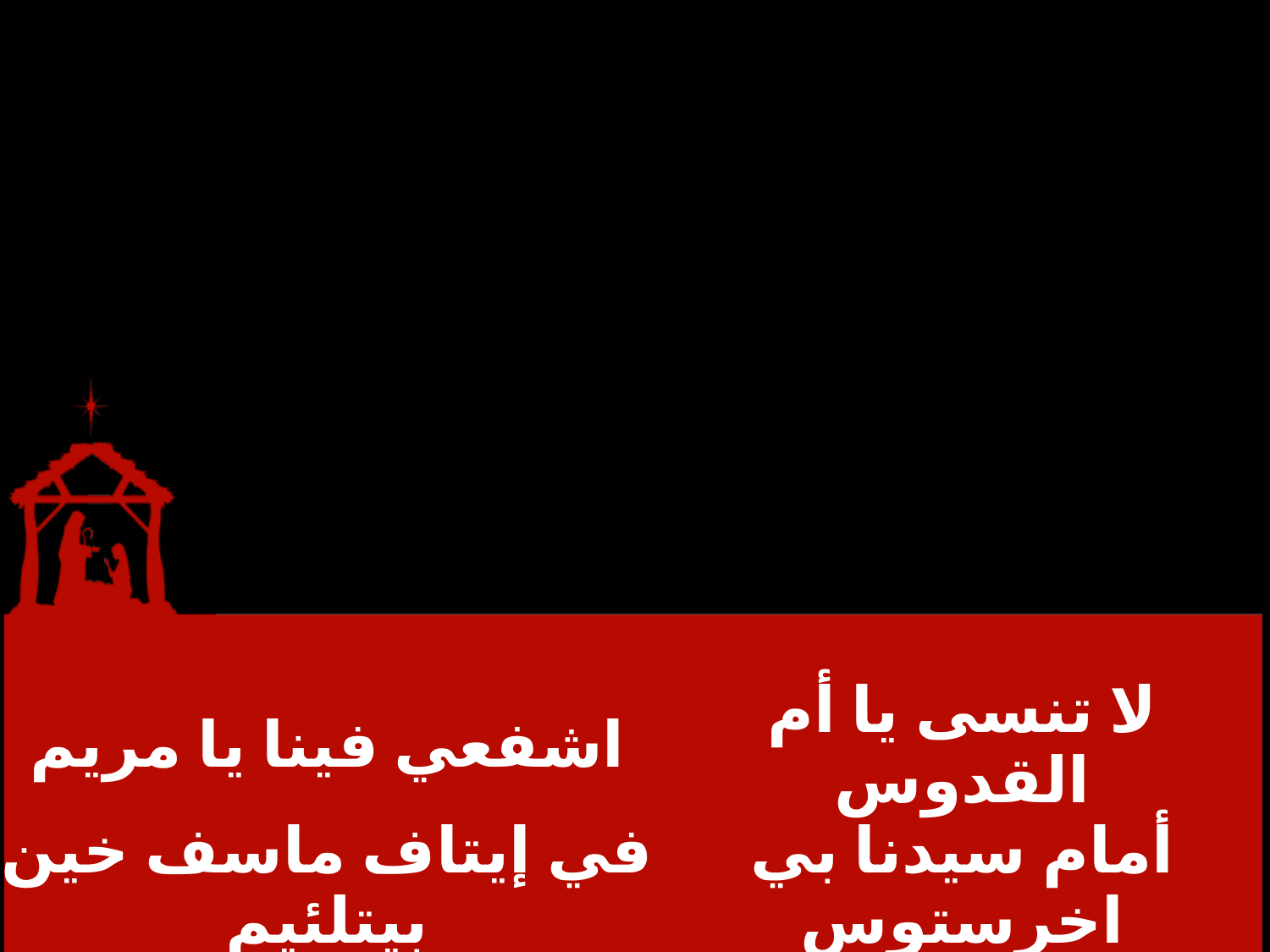

| اشفعي فينا يا مريم | لا تنسى يا أم القدوس |
| --- | --- |
| في إيتاف ماسف خين بيتلئيم | أمام سيدنا بي اخرستوس |